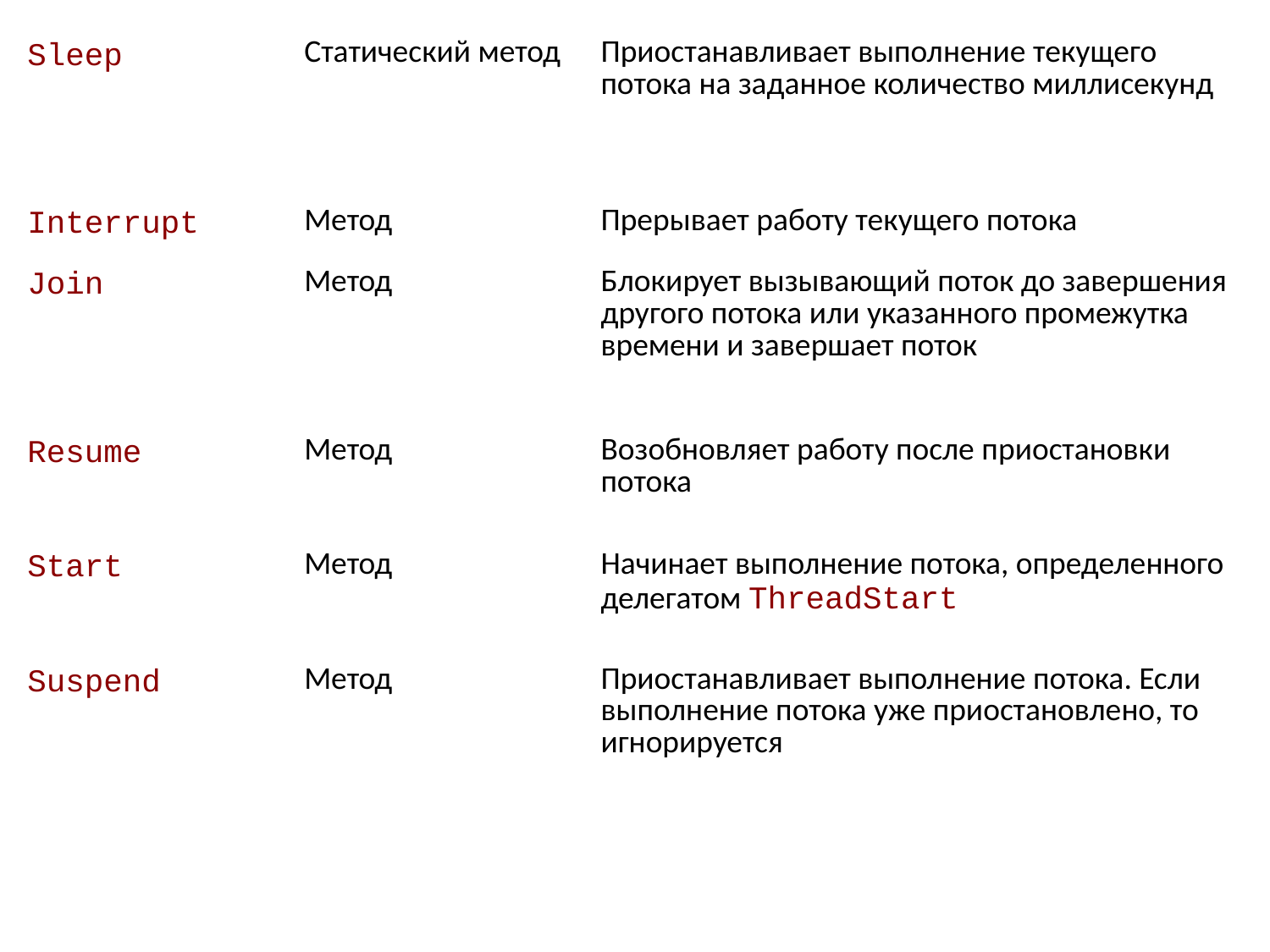

| Sleep | Статический метод | Приостанавливает выполнение текущего потока на заданное количество миллисекунд |
| --- | --- | --- |
| Interrupt | Метод | Прерывает работу текущего потока |
| Join | Метод | Блокирует вызывающий поток до завершения другого потока или указанного промежутка времени и завершает поток |
| Resume | Метод | Возобновляет работу после приостановки потока |
| Start | Метод | Начинает выполнение потока, определенного делегатом ThreadStart |
| Suspend | Метод | Приостанавливает выполнение потока. Если выполнение потока уже приостановлено, то игнорируется |